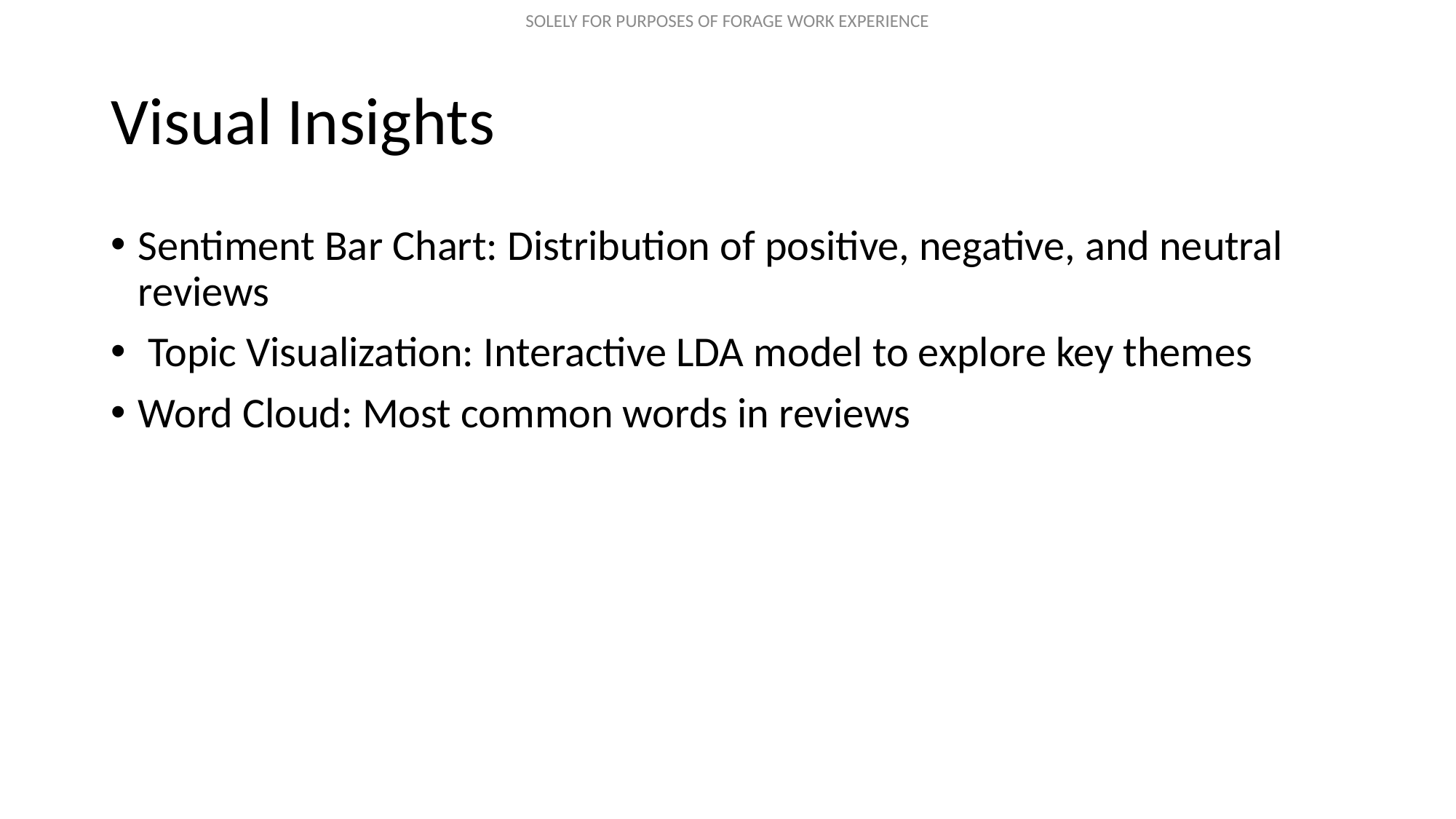

# Visual Insights
Sentiment Bar Chart: Distribution of positive, negative, and neutral reviews
 Topic Visualization: Interactive LDA model to explore key themes
Word Cloud: Most common words in reviews